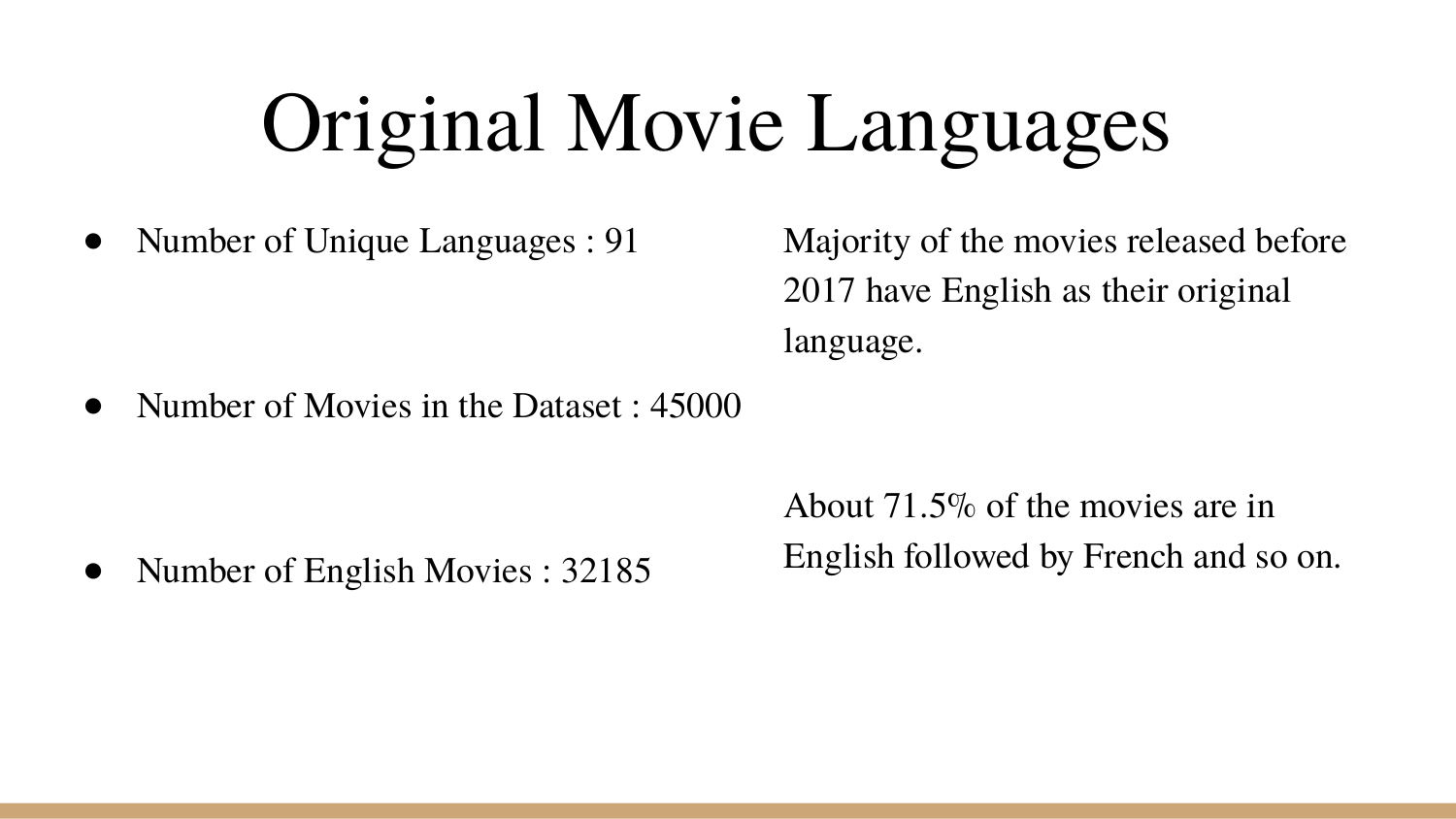

# Original Movie Languages
Number of Unique Languages : 91

Number of Movies in the Dataset : 45000

Number of English Movies : 32185

Majority of the movies released before 2017 have English as their original language.

About 71.5% of the movies are in English followed by French and so on.